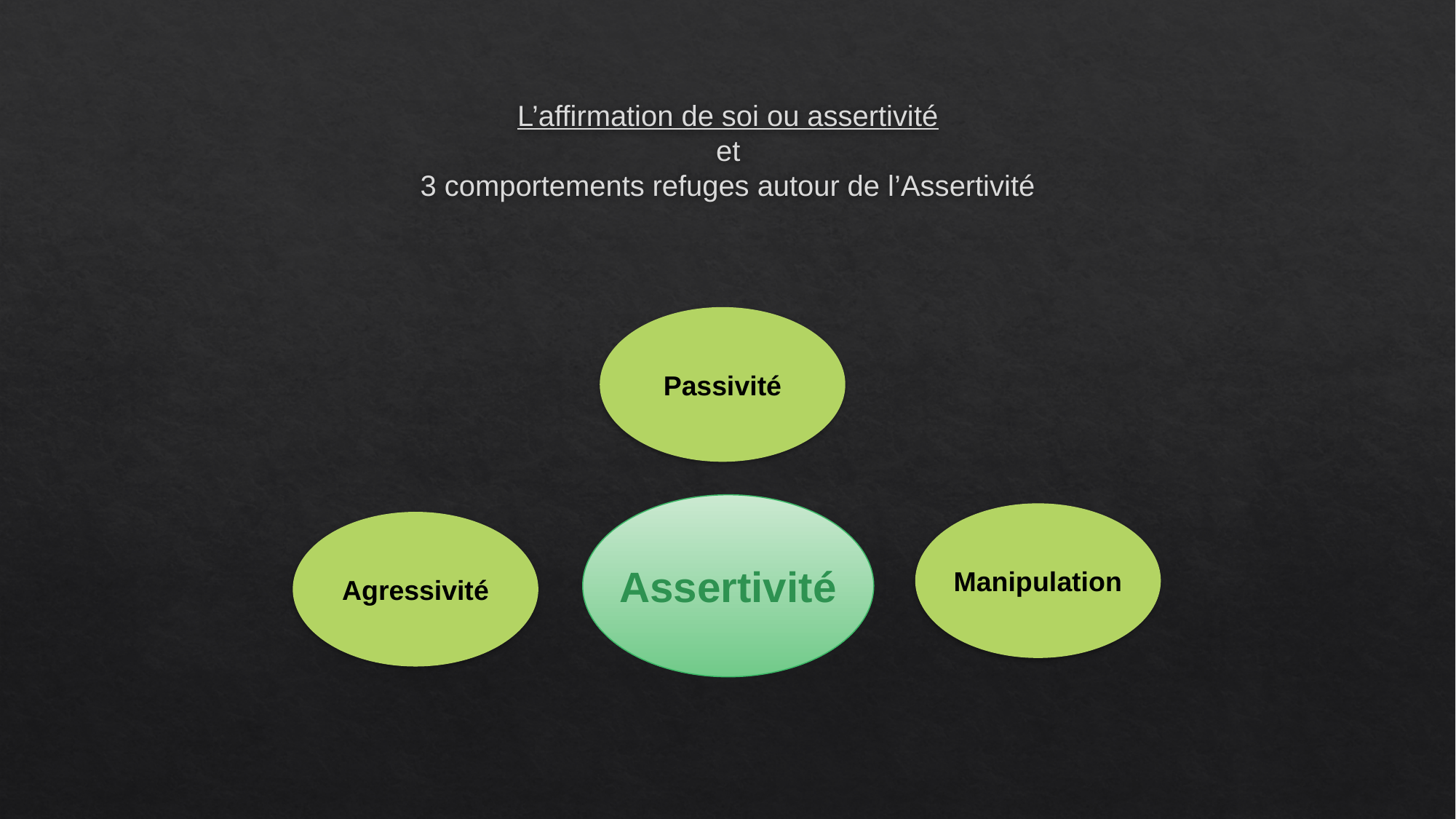

# L’affirmation de soi ou assertivité et 3 comportements refuges autour de l’Assertivité
Passivité
Assertivité
Manipulation
Agressivité